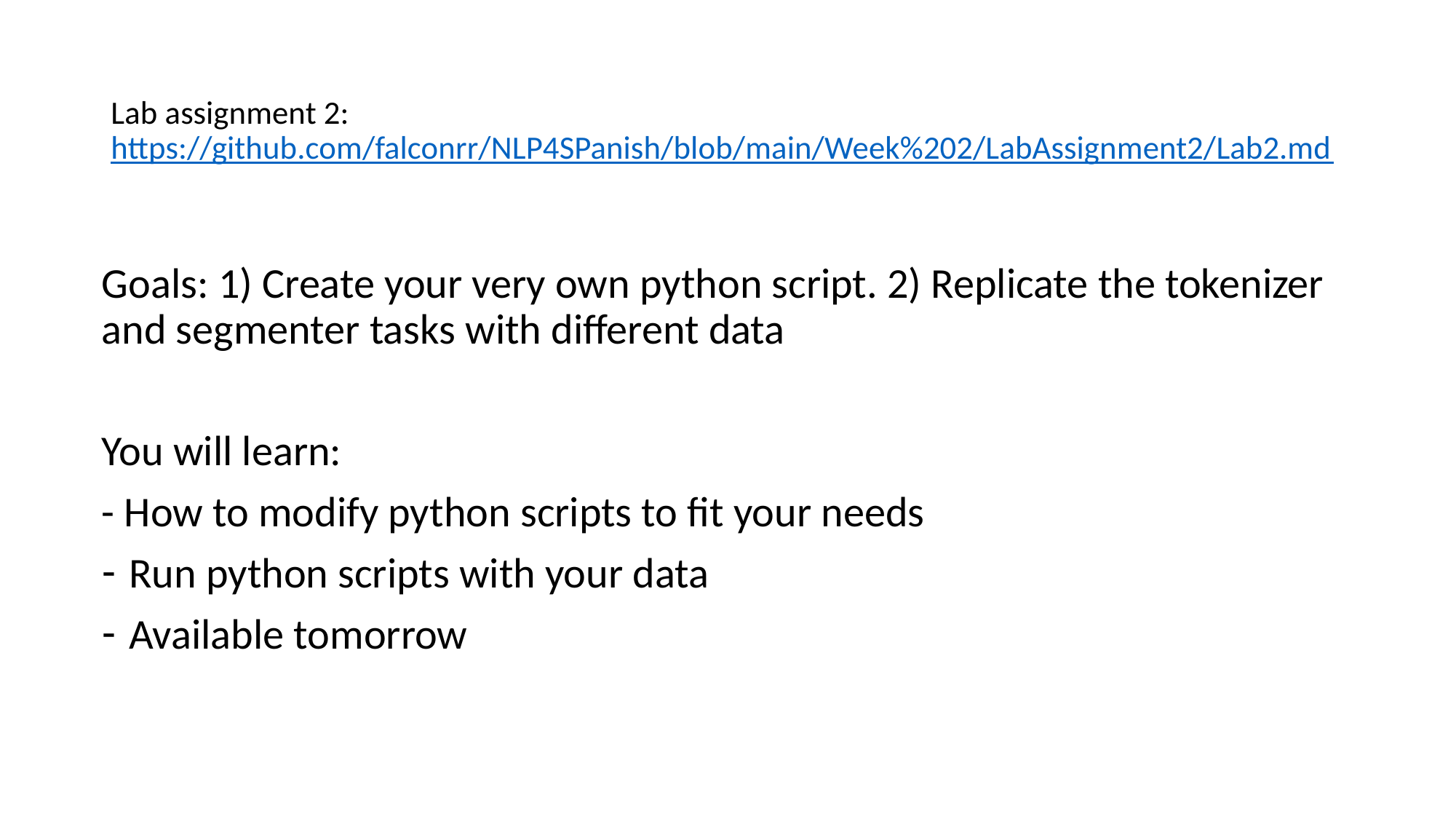

# Lab assignment 2: https://github.com/falconrr/NLP4SPanish/blob/main/Week%202/LabAssignment2/Lab2.md
Goals: 1) Create your very own python script. 2) Replicate the tokenizer and segmenter tasks with different data

You will learn:
- How to modify python scripts to fit your needs
Run python scripts with your data
Available tomorrow